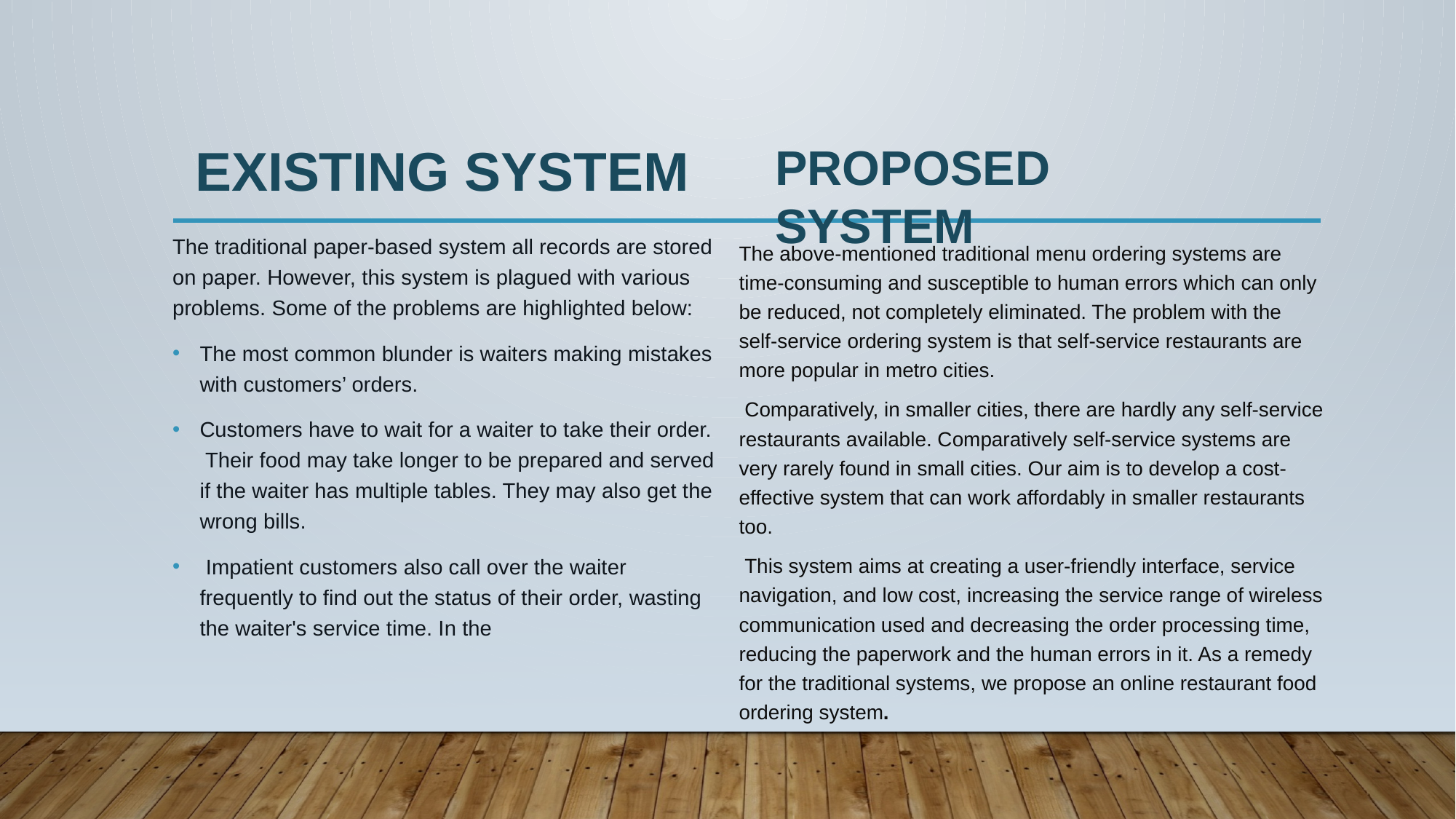

EXISTING SYSTEM
PROPOSED SYSTEM
The traditional paper-based system all records are stored on paper. However, this system is plagued with various problems. Some of the problems are highlighted below:
The most common blunder is waiters making mistakes with customers’ orders.
Customers have to wait for a waiter to take their order.  Their food may take longer to be prepared and served if the waiter has multiple tables. They may also get the wrong bills.
 Impatient customers also call over the waiter frequently to find out the status of their order, wasting the waiter's service time. In the
The above-mentioned traditional menu ordering systems are time-consuming and susceptible to human errors which can only be reduced, not completely eliminated. The problem with the self-service ordering system is that self-service restaurants are more popular in metro cities.
 Comparatively, in smaller cities, there are hardly any self-service restaurants available. Comparatively self-service systems are very rarely found in small cities. Our aim is to develop a cost-effective system that can work affordably in smaller restaurants too.
 This system aims at creating a user-friendly interface, service navigation, and low cost, increasing the service range of wireless communication used and decreasing the order processing time, reducing the paperwork and the human errors in it. As a remedy for the traditional systems, we propose an online restaurant food ordering system.